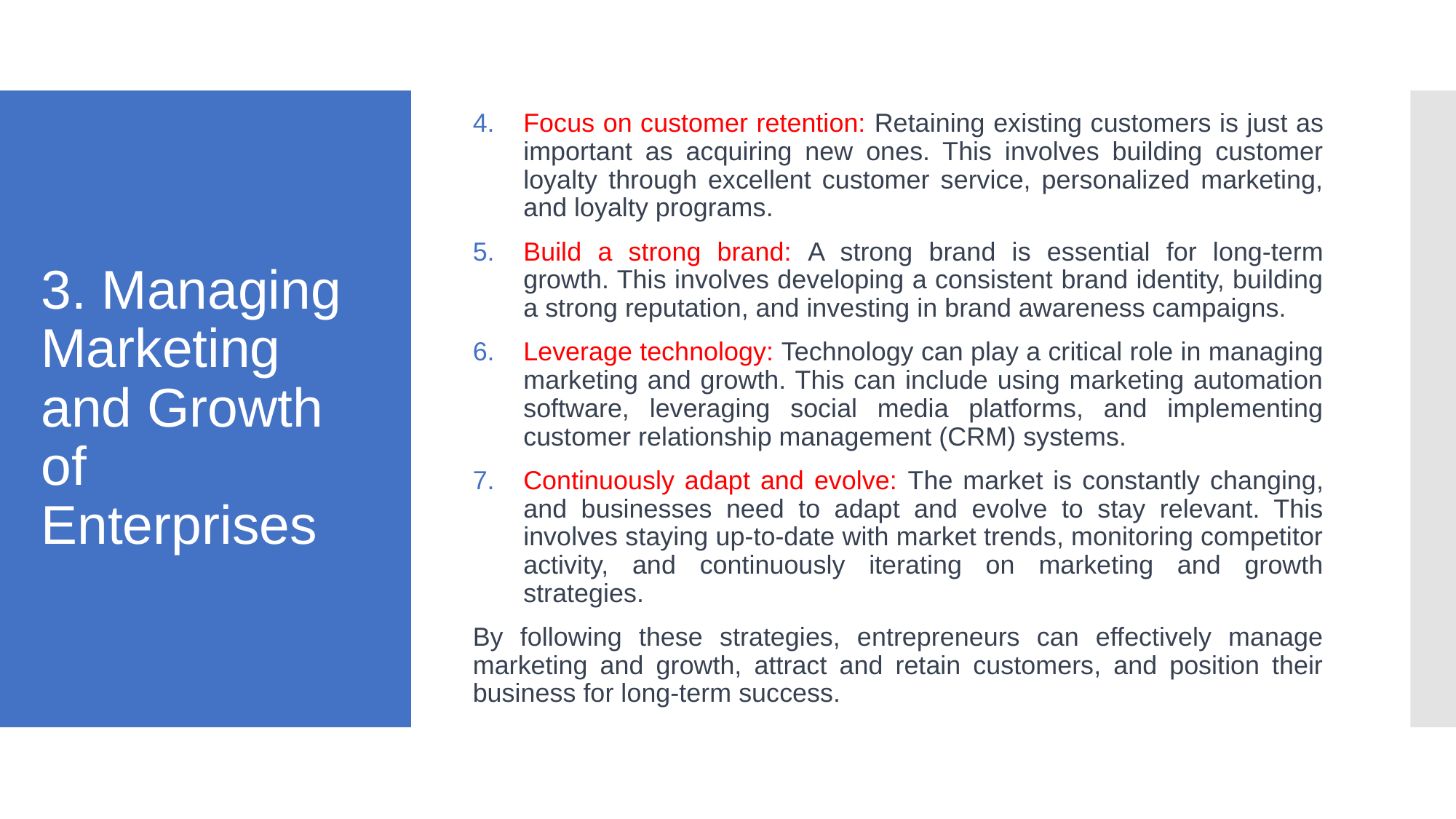

Focus on customer retention: Retaining existing customers is just as important as acquiring new ones. This involves building customer loyalty through excellent customer service, personalized marketing, and loyalty programs.
Build a strong brand: A strong brand is essential for long-term growth. This involves developing a consistent brand identity, building a strong reputation, and investing in brand awareness campaigns.
Leverage technology: Technology can play a critical role in managing marketing and growth. This can include using marketing automation software, leveraging social media platforms, and implementing customer relationship management (CRM) systems.
Continuously adapt and evolve: The market is constantly changing, and businesses need to adapt and evolve to stay relevant. This involves staying up-to-date with market trends, monitoring competitor activity, and continuously iterating on marketing and growth strategies.
By following these strategies, entrepreneurs can effectively manage marketing and growth, attract and retain customers, and position their business for long-term success.
# 3. Managing Marketing and Growth of Enterprises